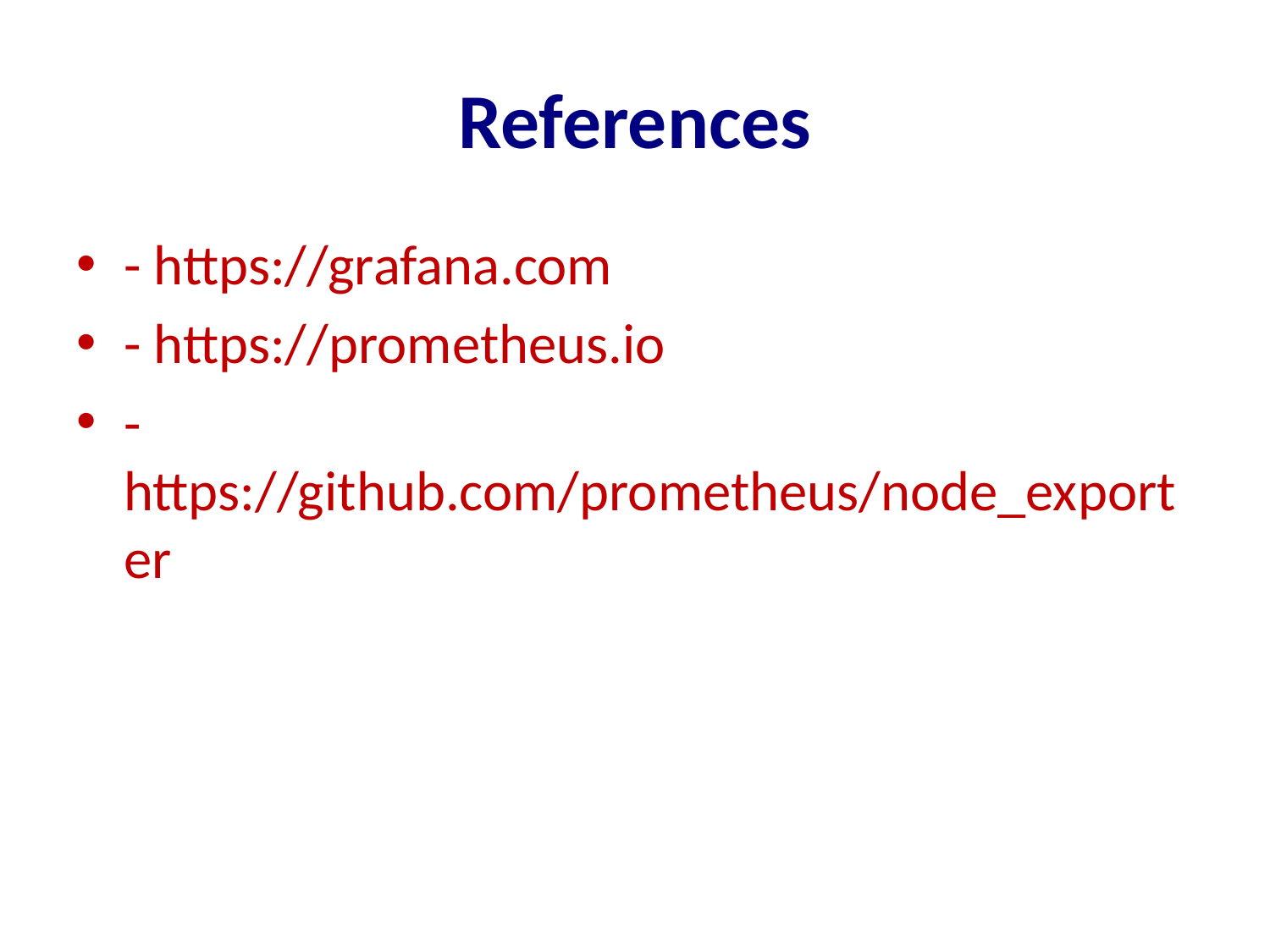

# References
- https://grafana.com
- https://prometheus.io
- https://github.com/prometheus/node_exporter